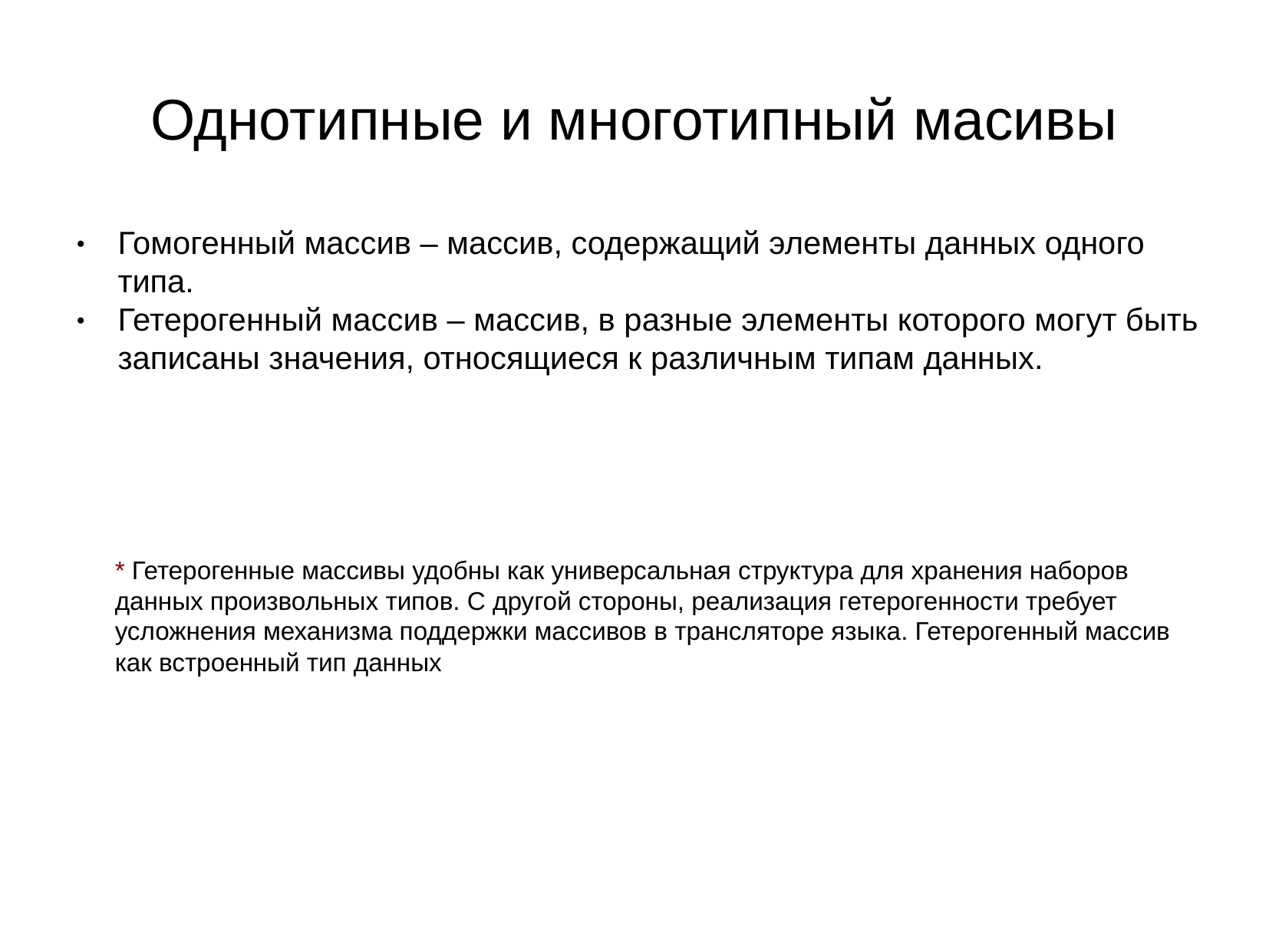

Однотипные и многотипный масивы
Гомогенный массив – массив, содержащий элементы данных одного типа.
Гетерогенный массив – массив, в разные элементы которого могут быть записаны значения, относящиеся к различным типам данных.
* Гетерогенные массивы удобны как универсальная структура для хранения наборов данных произвольных типов. С другой стороны, реализация гетерогенности требует усложнения механизма поддержки массивов в трансляторе языка. Гетерогенный массив как встроенный тип данных